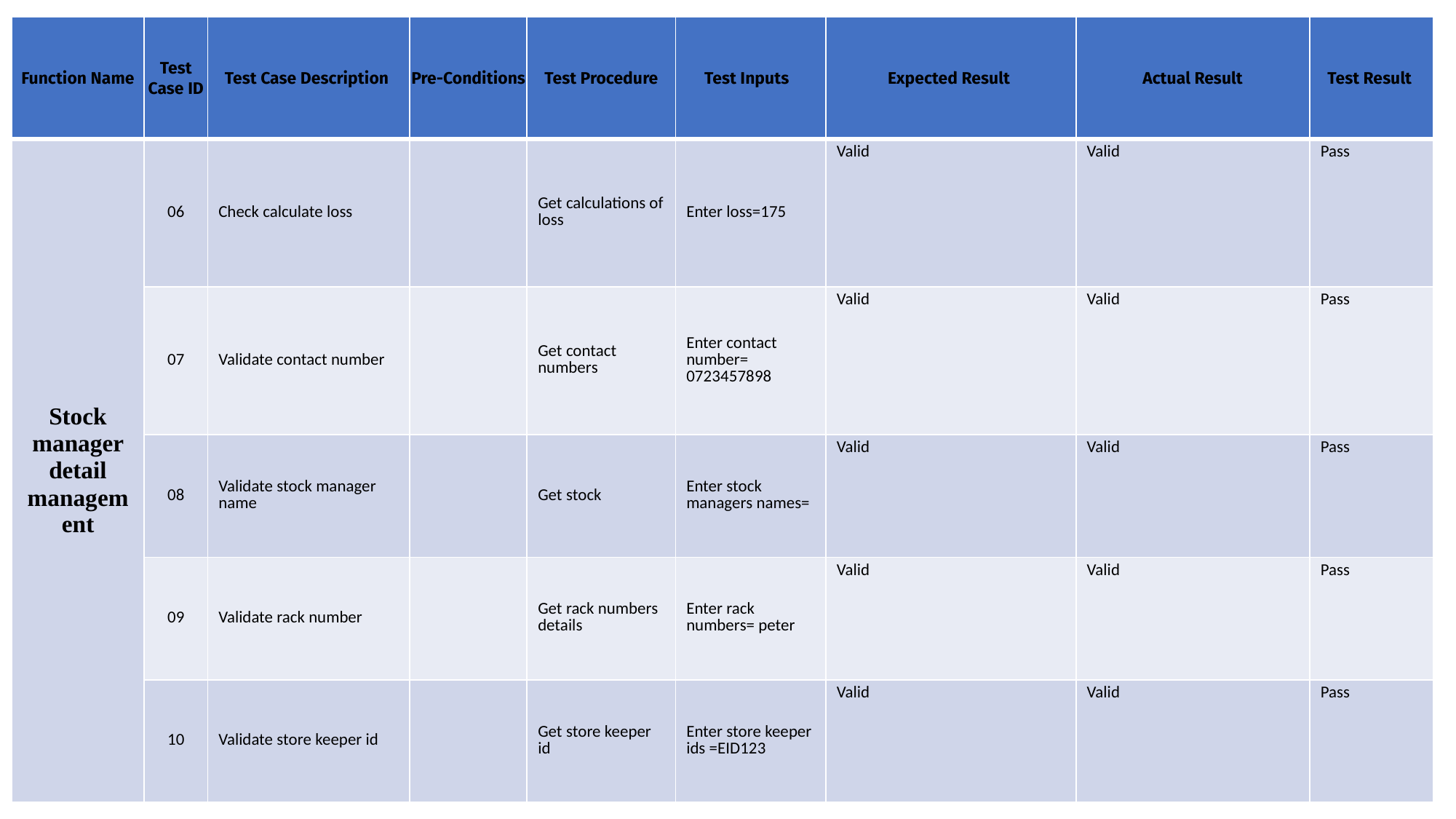

| Function Name | Test Case ID | Test Case Description | Pre-Conditions | Test Procedure | Test Inputs | Expected Result | Actual Result | Test Result |
| --- | --- | --- | --- | --- | --- | --- | --- | --- |
| Stock manager detail management | 06 | Check calculate loss |  | Get calculations of loss | Enter loss=175 | Valid | Valid | Pass |
| Calculate monthly attendance | 07 | Validate contact number |  | Get contact numbers | Enter contact number= 0723457898 | Valid | Valid | Pass |
| Calculate monthly attendance | 08 | Validate stock manager name |  | Get stock | Enter stock managers names= | Valid | Valid | Pass |
| Calculate monthly attendance | 09 | Validate rack number |  | Get rack numbers details | Enter rack numbers= peter | Valid | Valid | Pass |
|  | 10 | Validate store keeper id |  | Get store keeper id | Enter store keeper ids =EID123 | Valid | Valid | Pass |